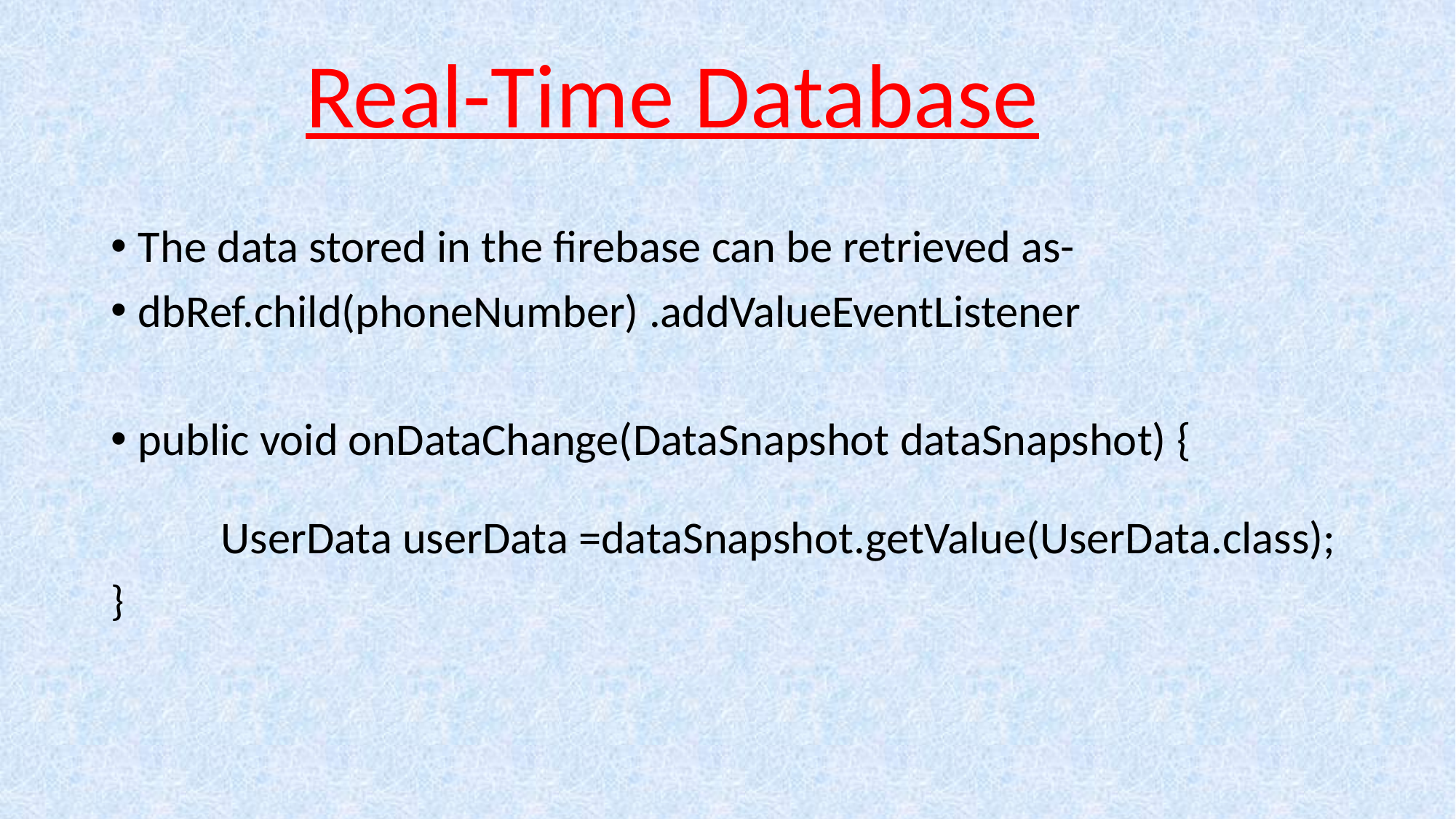

# Real-Time Database
The data stored in the firebase can be retrieved as-
dbRef.child(phoneNumber) .addValueEventListener

public void onDataChange(DataSnapshot dataSnapshot) {
        UserData userData =dataSnapshot.getValue(UserData.class);
}